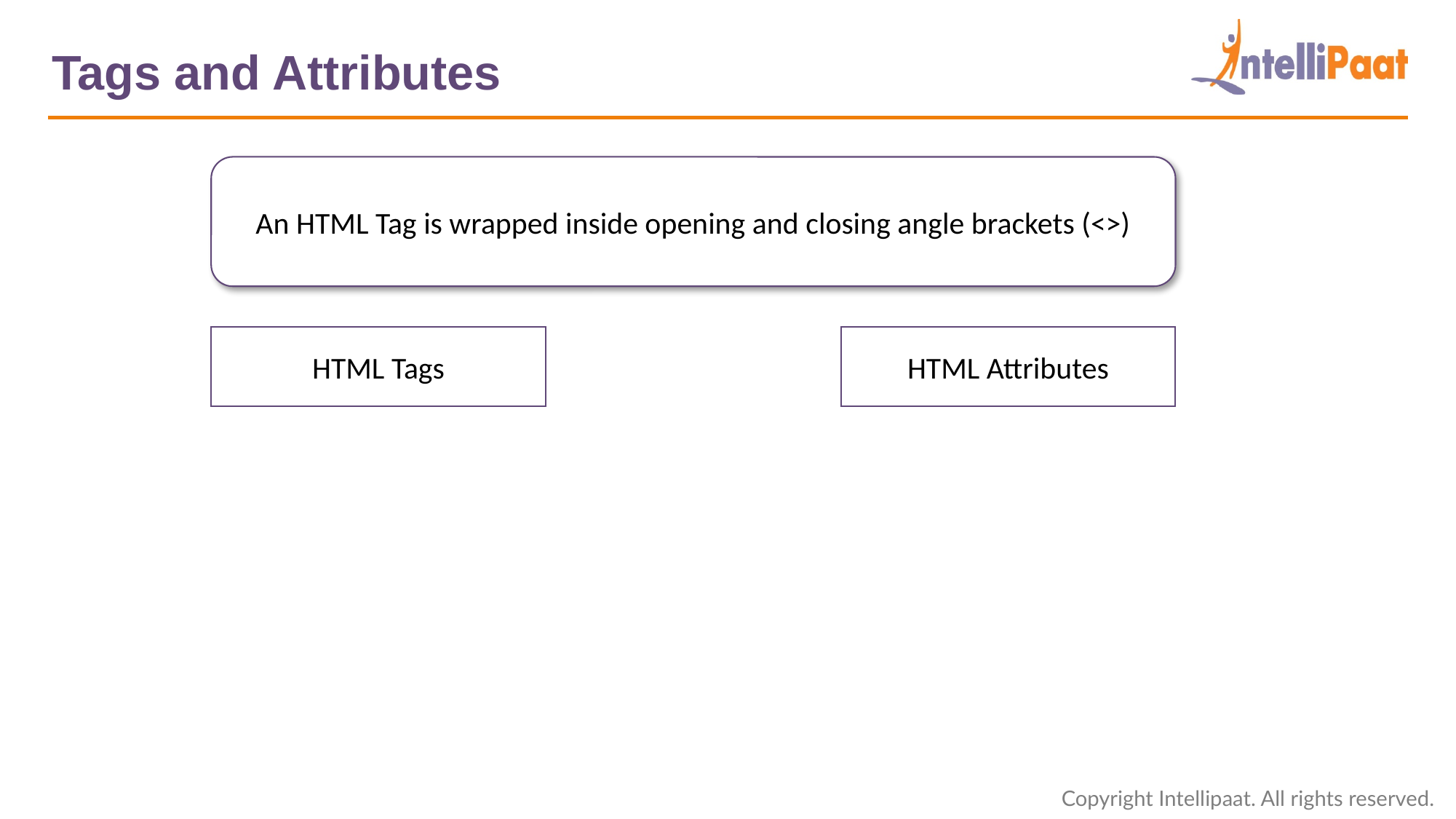

Tags and Attributes
An HTML Tag is wrapped inside opening and closing angle brackets (<>)
HTML Tags
HTML Attributes